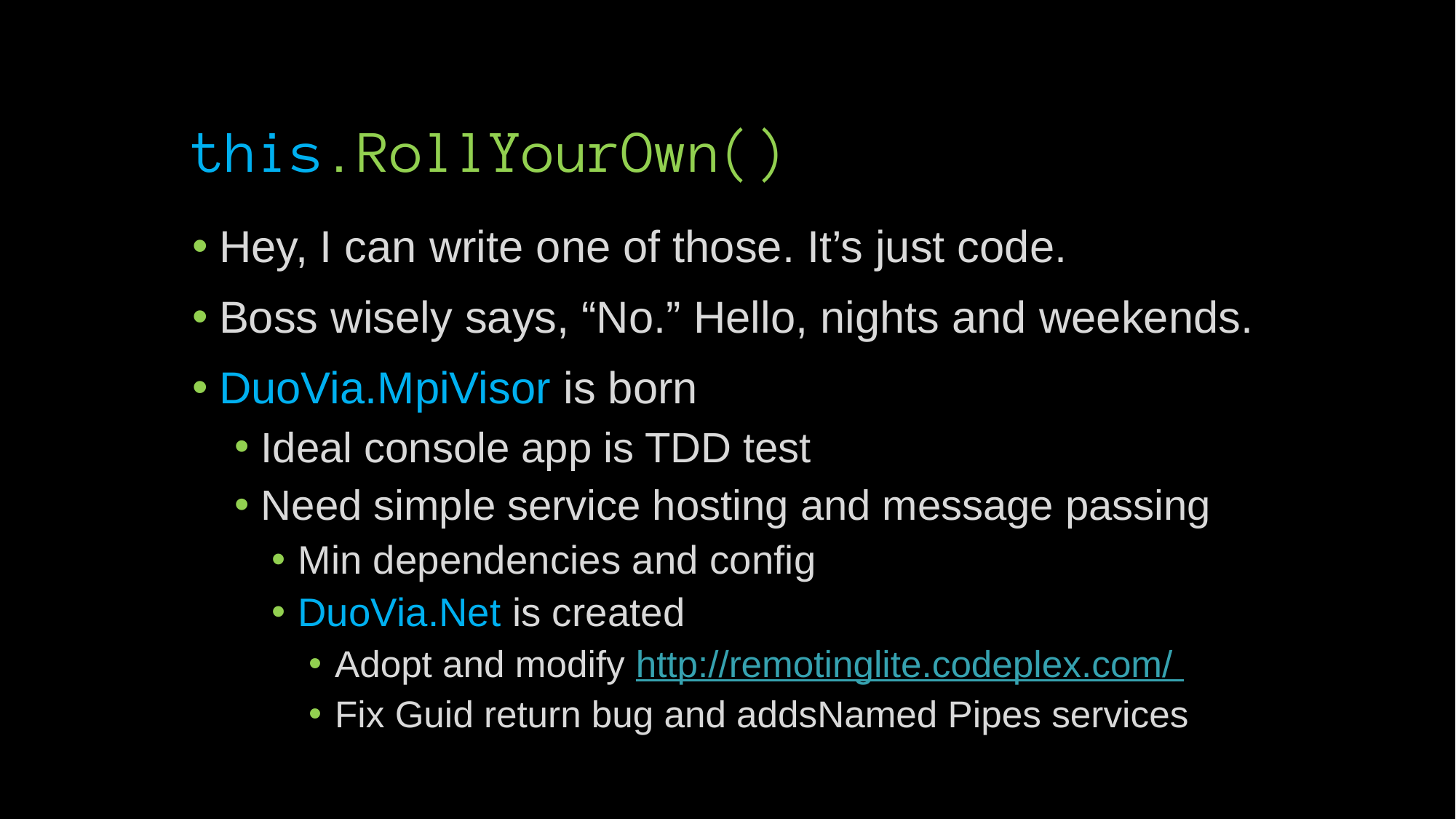

# this.RollYourOwn()
Hey, I can write one of those. It’s just code.
Boss wisely says, “No.” Hello, nights and weekends.
DuoVia.MpiVisor is born
Ideal console app is TDD test
Need simple service hosting and message passing
Min dependencies and config
DuoVia.Net is created
Adopt and modify http://remotinglite.codeplex.com/
Fix Guid return bug and addsNamed Pipes services